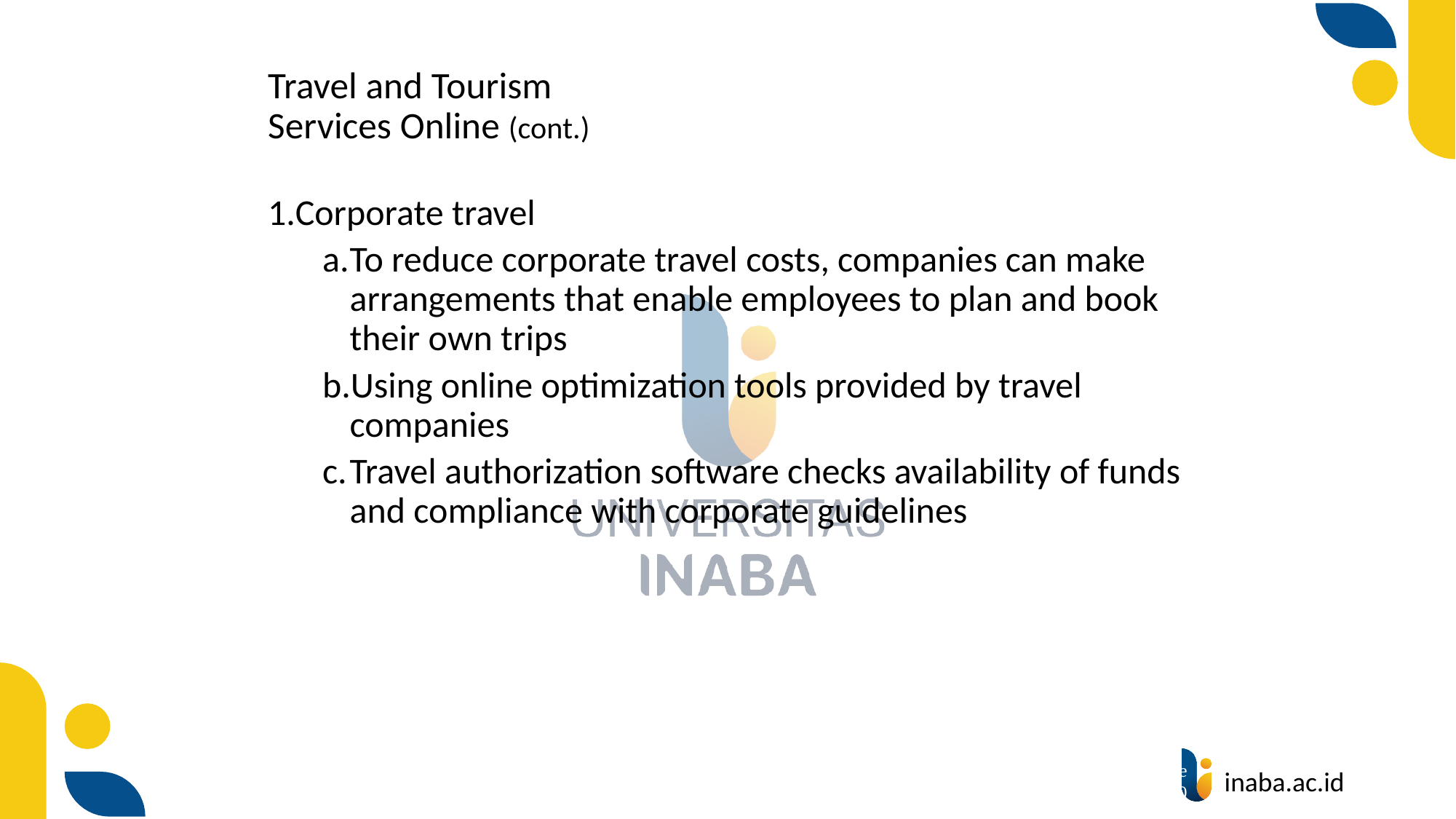

# Travel and Tourism Services Online (cont.)
Corporate travel
To reduce corporate travel costs, companies can make arrangements that enable employees to plan and book their own trips
Using online optimization tools provided by travel companies
Travel authorization software checks availability of funds and compliance with corporate guidelines
40
© Prentice Hall 2020